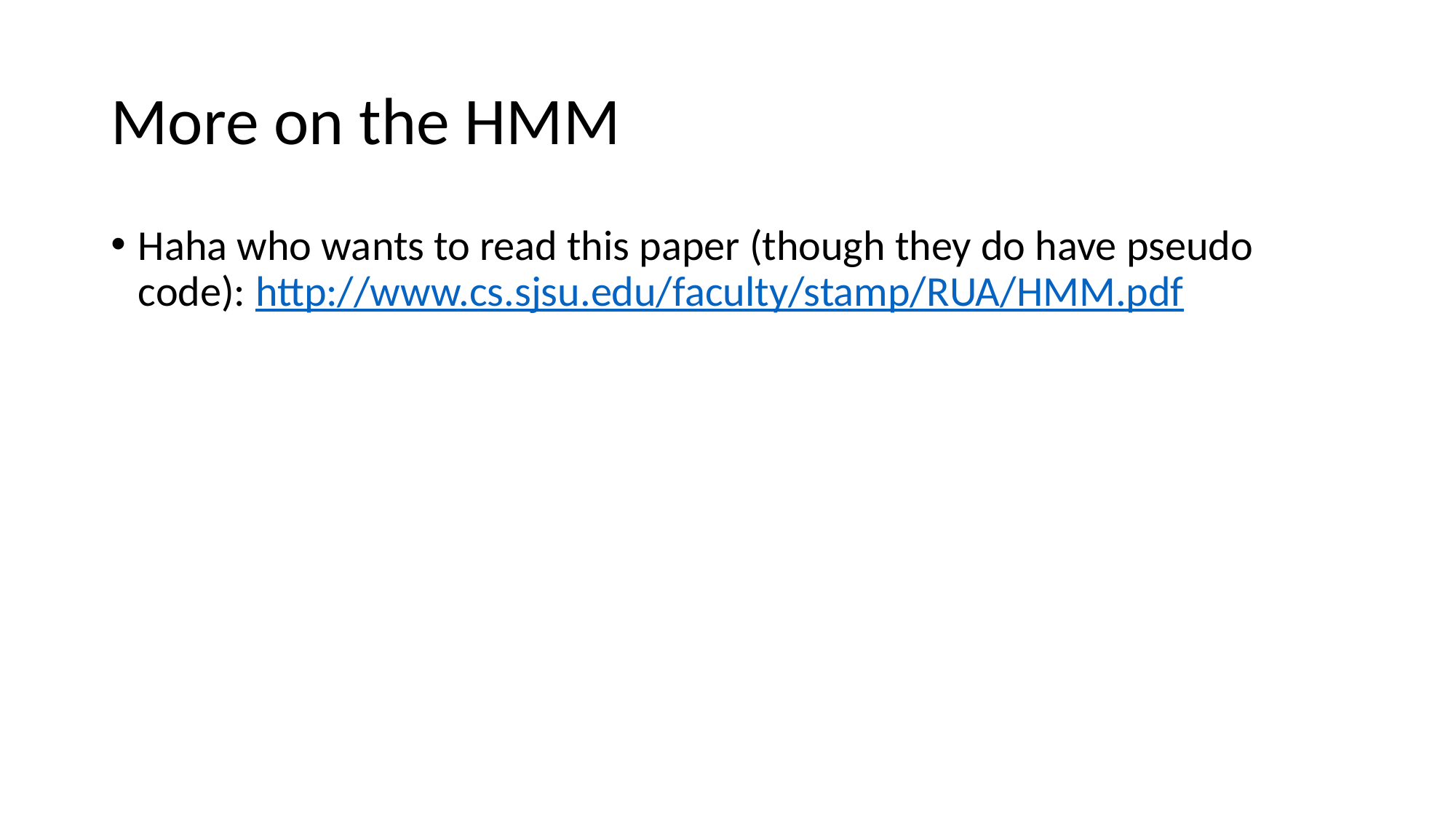

# More on the HMM
Haha who wants to read this paper (though they do have pseudo code): http://www.cs.sjsu.edu/faculty/stamp/RUA/HMM.pdf